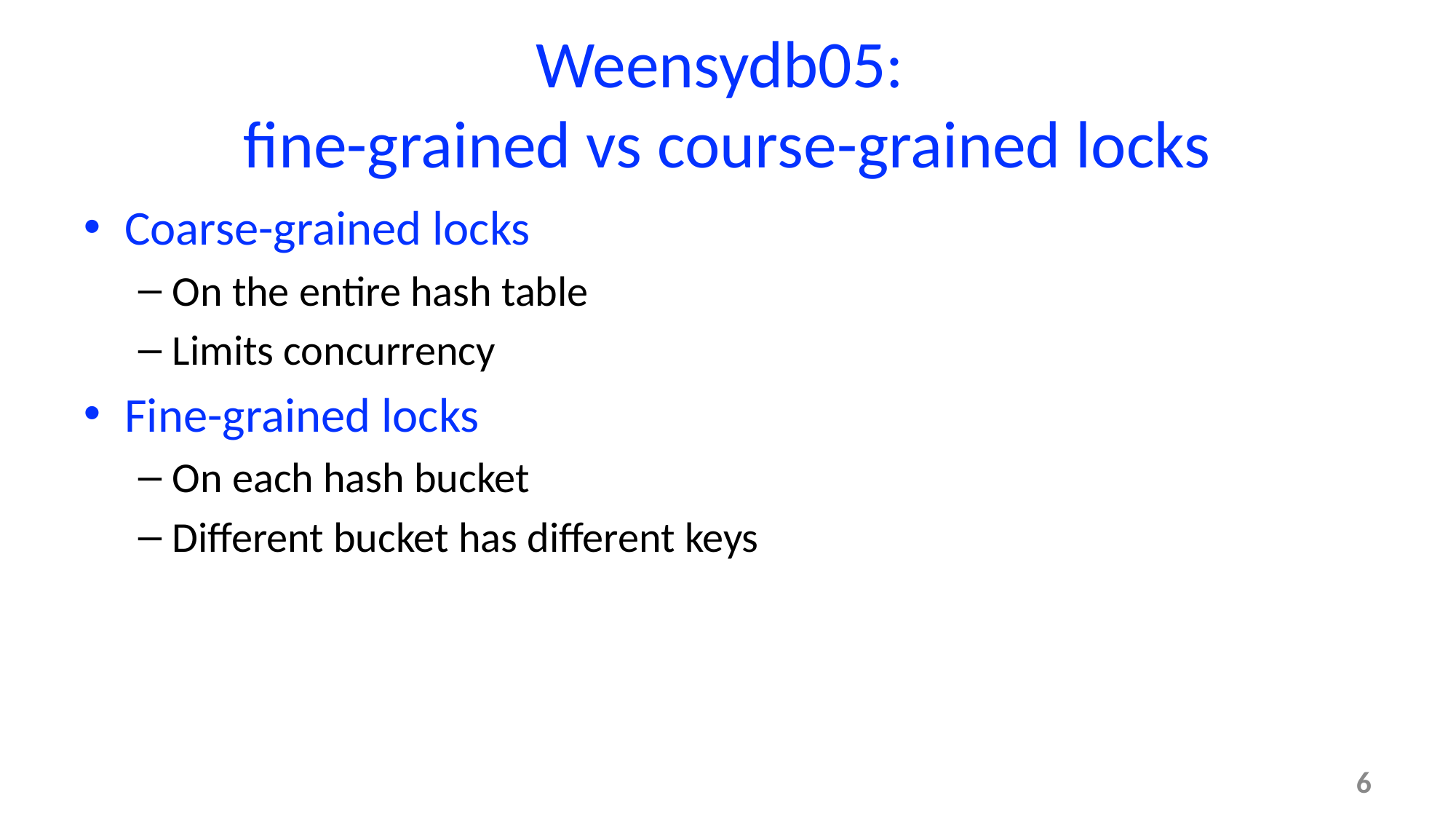

# Weensydb05: fine-grained vs course-grained locks
Coarse-grained locks
On the entire hash table
Limits concurrency
Fine-grained locks
On each hash bucket
Different bucket has different keys
6